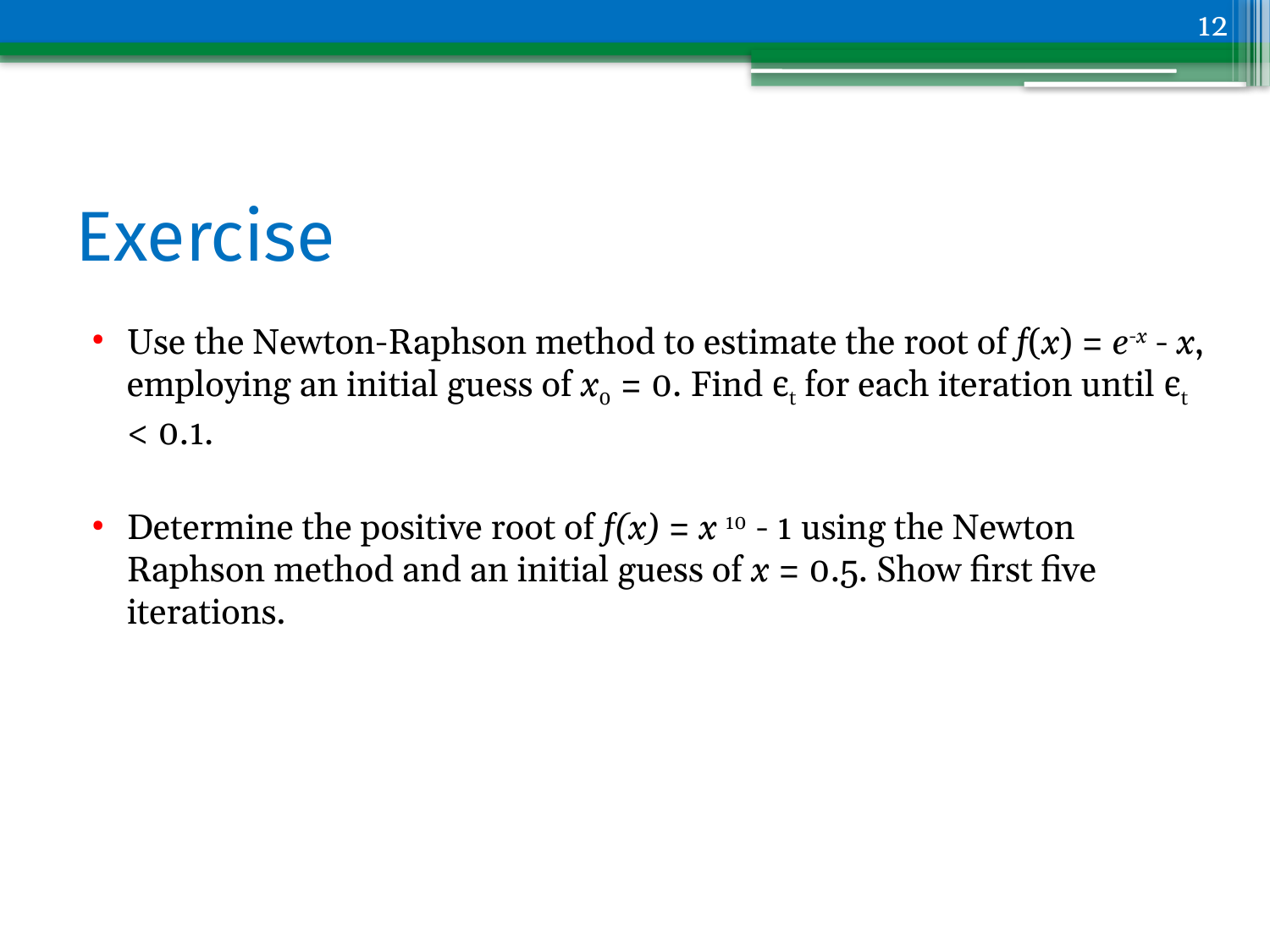

12
# Exercise
Use the Newton-Raphson method to estimate the root of f(x) = e-x - x, employing an initial guess of x0 = 0. Find єt for each iteration until єt < 0.1.

Determine the positive root of f(x) = x 10 - 1 using the Newton Raphson method and an initial guess of x = 0.5. Show first five iterations.